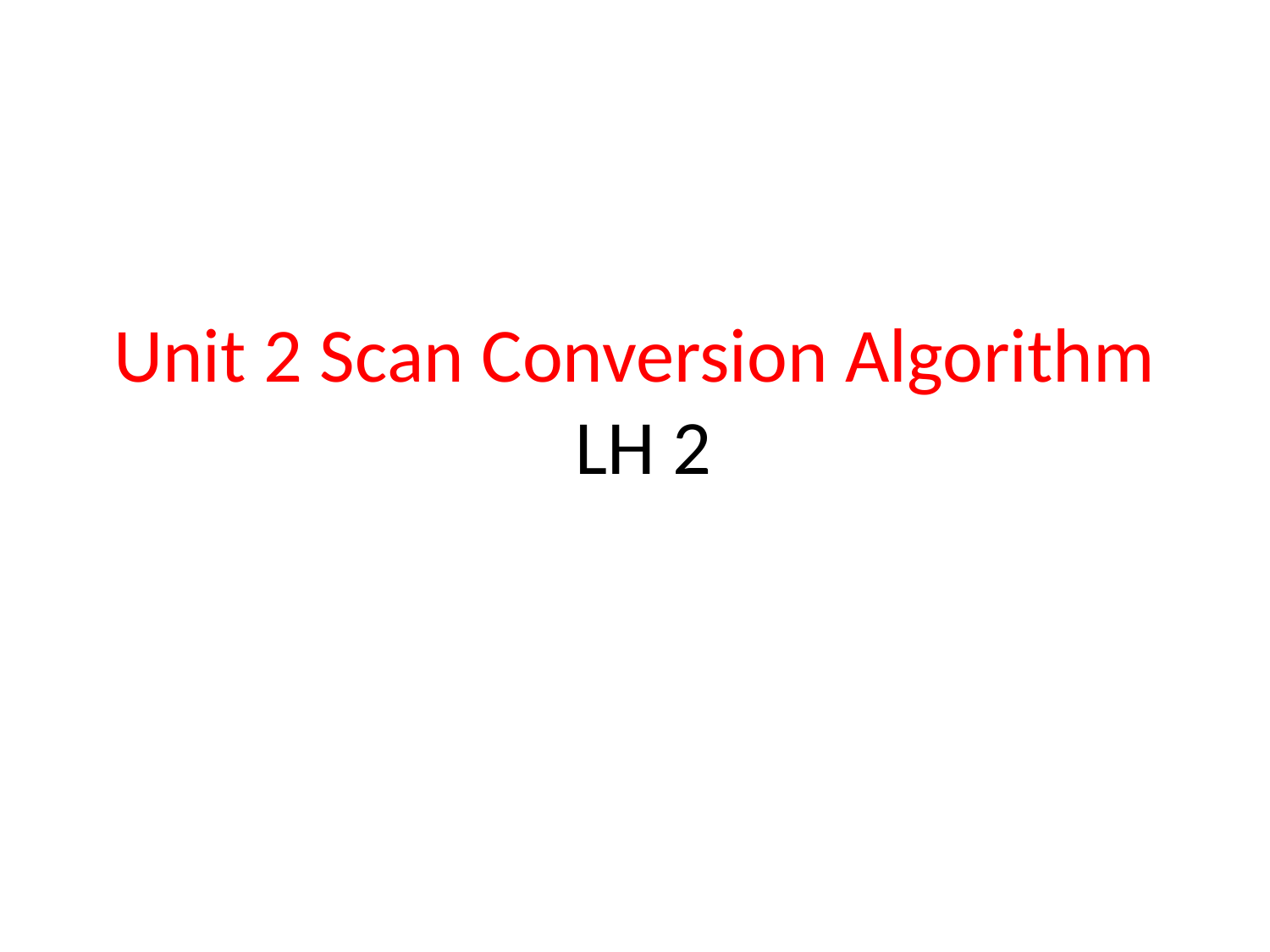

# Unit 2 Scan Conversion Algorithm LH 2